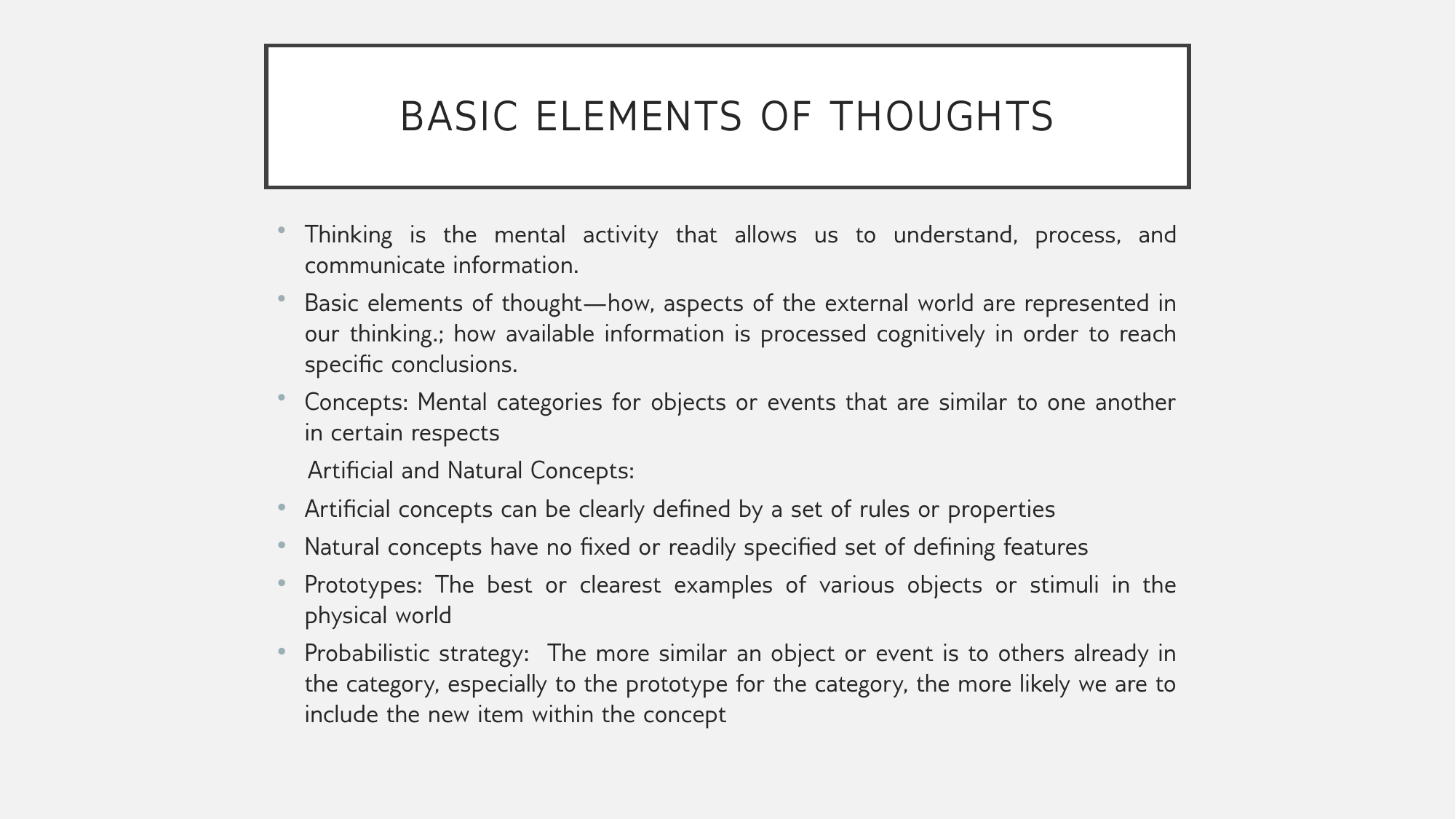

# Basic elements of thoughts
Thinking is the mental activity that allows us to understand, process, and communicate information.
Basic elements of thought—how, aspects of the external world are represented in our thinking.; how available information is processed cognitively in order to reach specific conclusions.
Concepts: Mental categories for objects or events that are similar to one another in certain respects
    Artificial and Natural Concepts:
Artificial concepts can be clearly defined by a set of rules or properties
Natural concepts have no fixed or readily specified set of defining features
Prototypes: The best or clearest examples of various objects or stimuli in the physical world
Probabilistic strategy:  The more similar an object or event is to others already in the category, especially to the prototype for the category, the more likely we are to include the new item within the concept